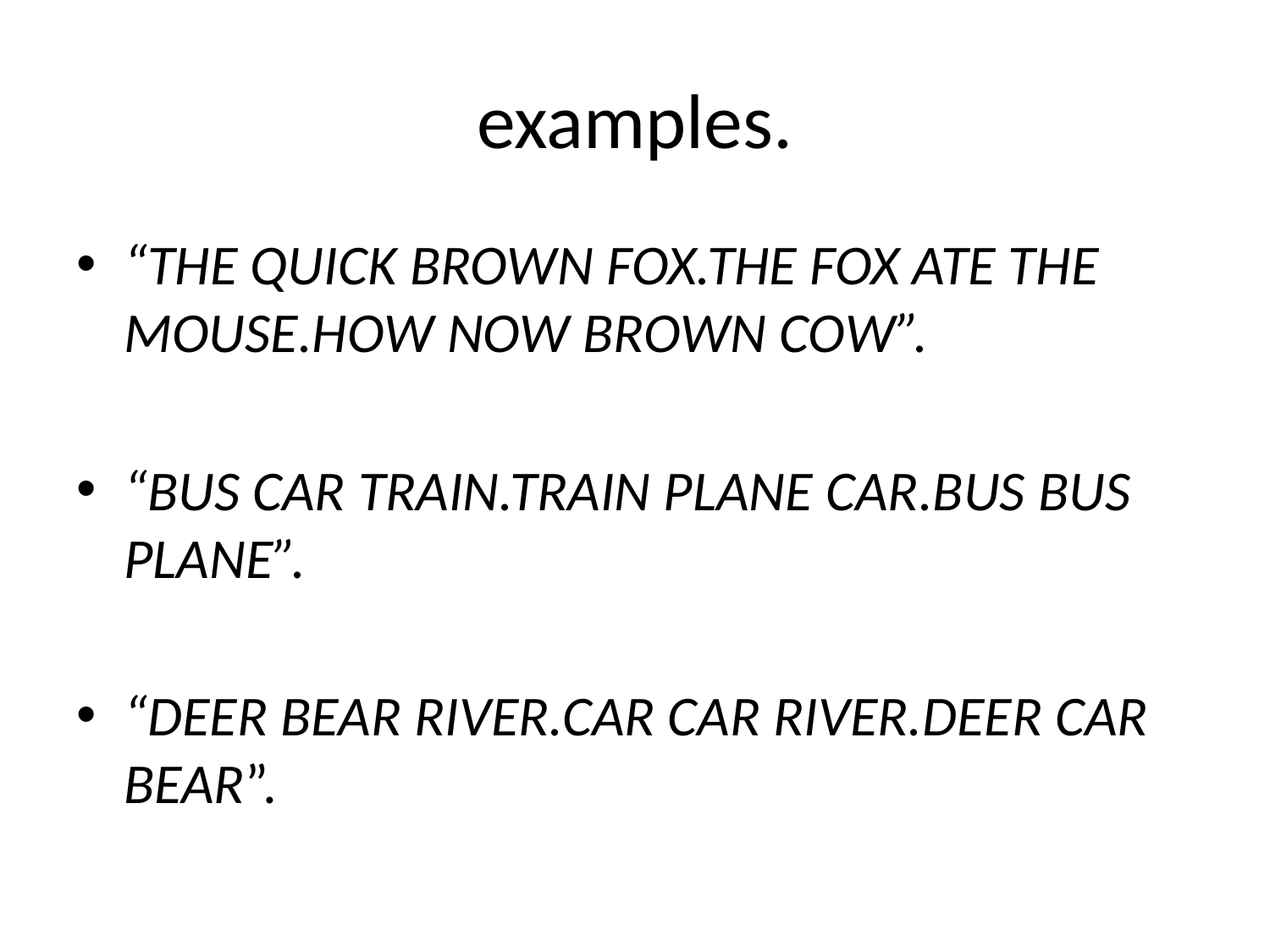

# examples.
“THE QUICK BROWN FOX.THE FOX ATE THE MOUSE.HOW NOW BROWN COW”.

“BUS CAR TRAIN.TRAIN PLANE CAR.BUS BUS PLANE”.

“DEER BEAR RIVER.CAR CAR RIVER.DEER CAR BEAR”.